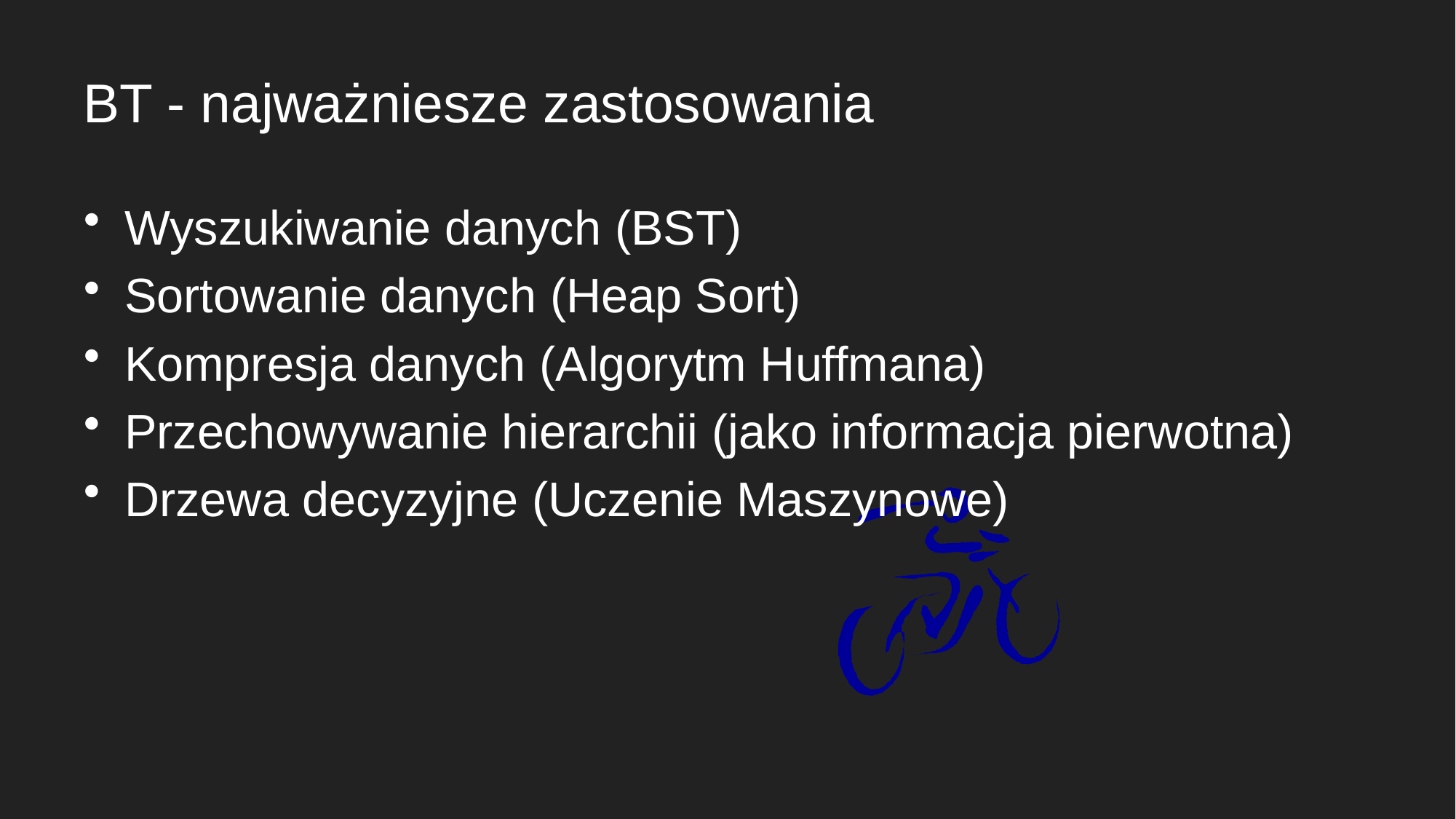

# BT - najważniesze zastosowania
Wyszukiwanie danych (BST)
Sortowanie danych (Heap Sort)
Kompresja danych (Algorytm Huffmana)
Przechowywanie hierarchii (jako informacja pierwotna)
Drzewa decyzyjne (Uczenie Maszynowe)